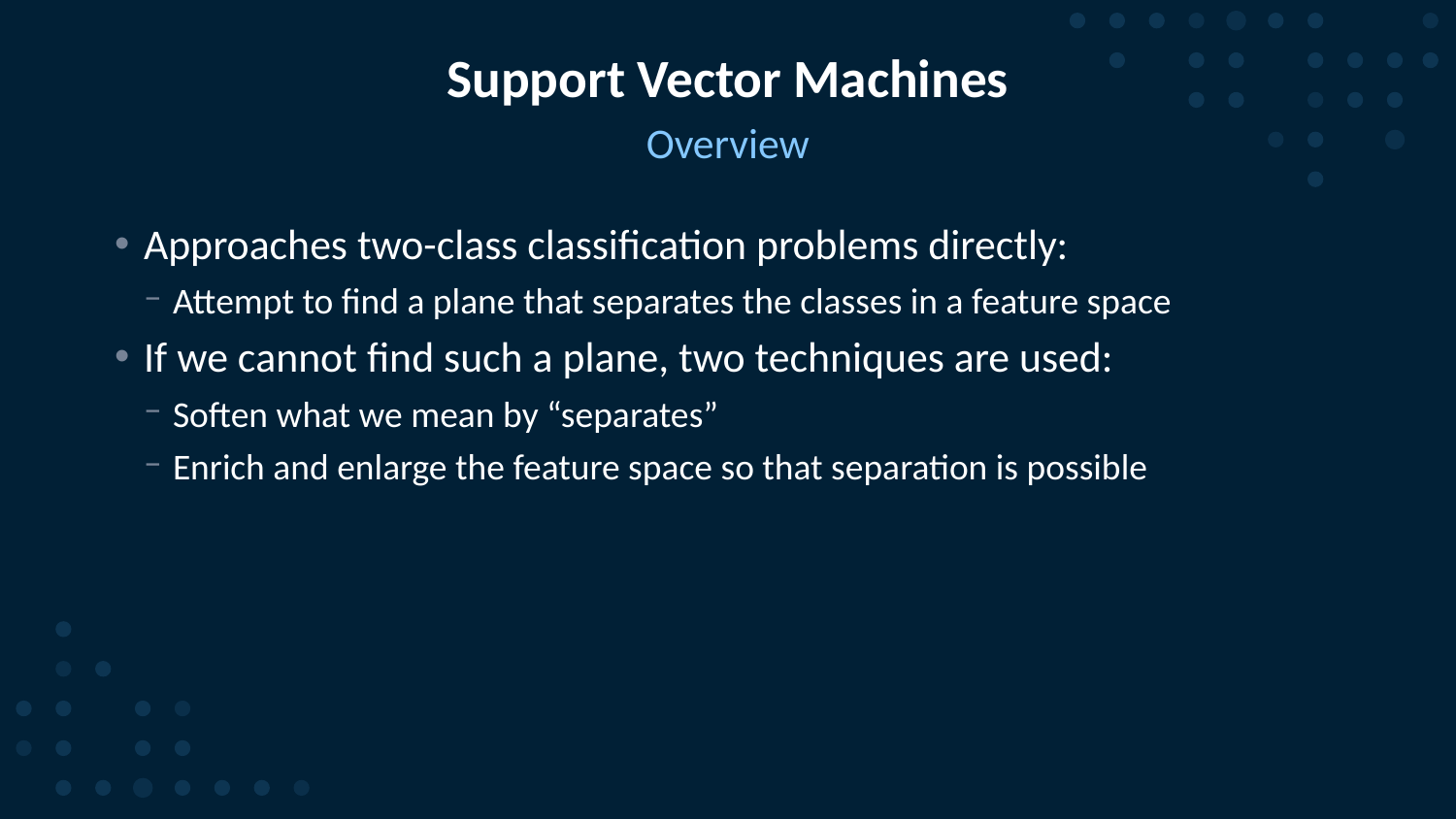

# Support Vector Machines
Overview
Approaches two-class classification problems directly:
Attempt to find a plane that separates the classes in a feature space
If we cannot find such a plane, two techniques are used:
Soften what we mean by “separates”
Enrich and enlarge the feature space so that separation is possible